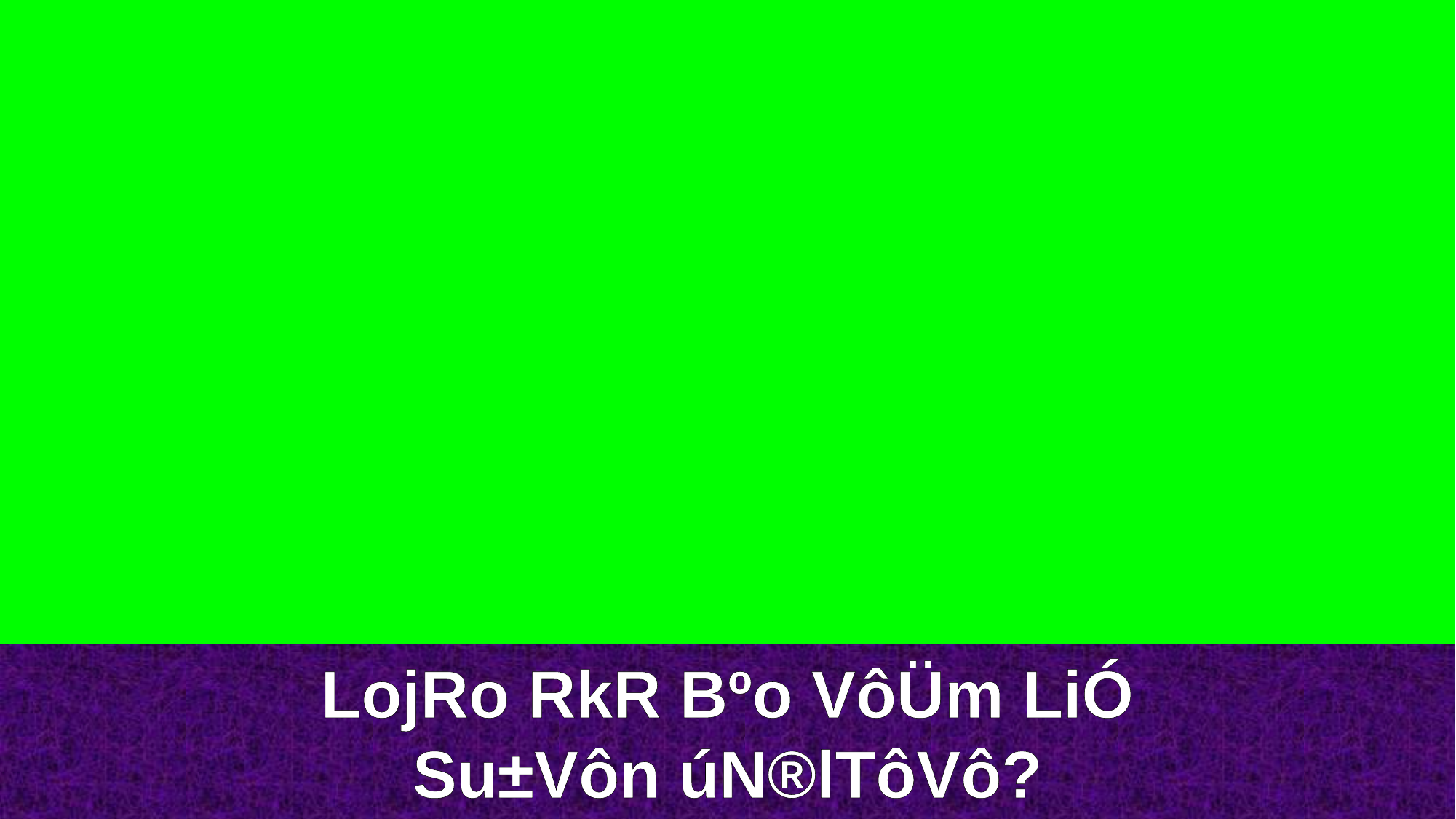

LojRo RkR Bºo VôÜm LiÓ
Su±Vôn úN®lTôVô?